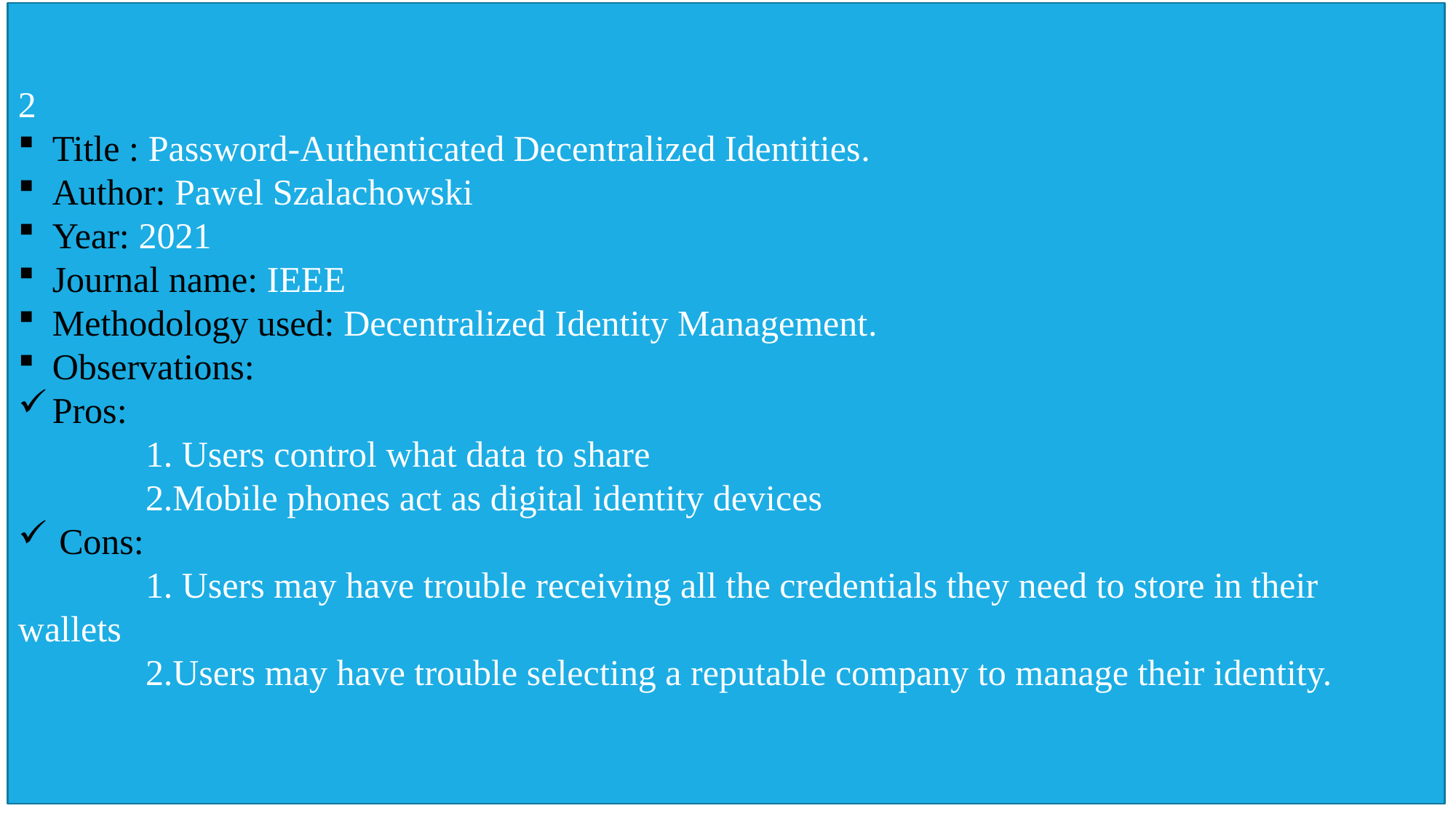

2
Title : Password-Authenticated Decentralized Identities.
Author: Pawel Szalachowski
Year: 2021
Journal name: IEEE
Methodology used: Decentralized Identity Management.
Observations:
Pros:
              1. Users control what data to share
              2.Mobile phones act as digital identity devices
Cons:
              1. Users may have trouble receiving all the credentials they need to store in their    wallets
              2.Users may have trouble selecting a reputable company to manage their identity.